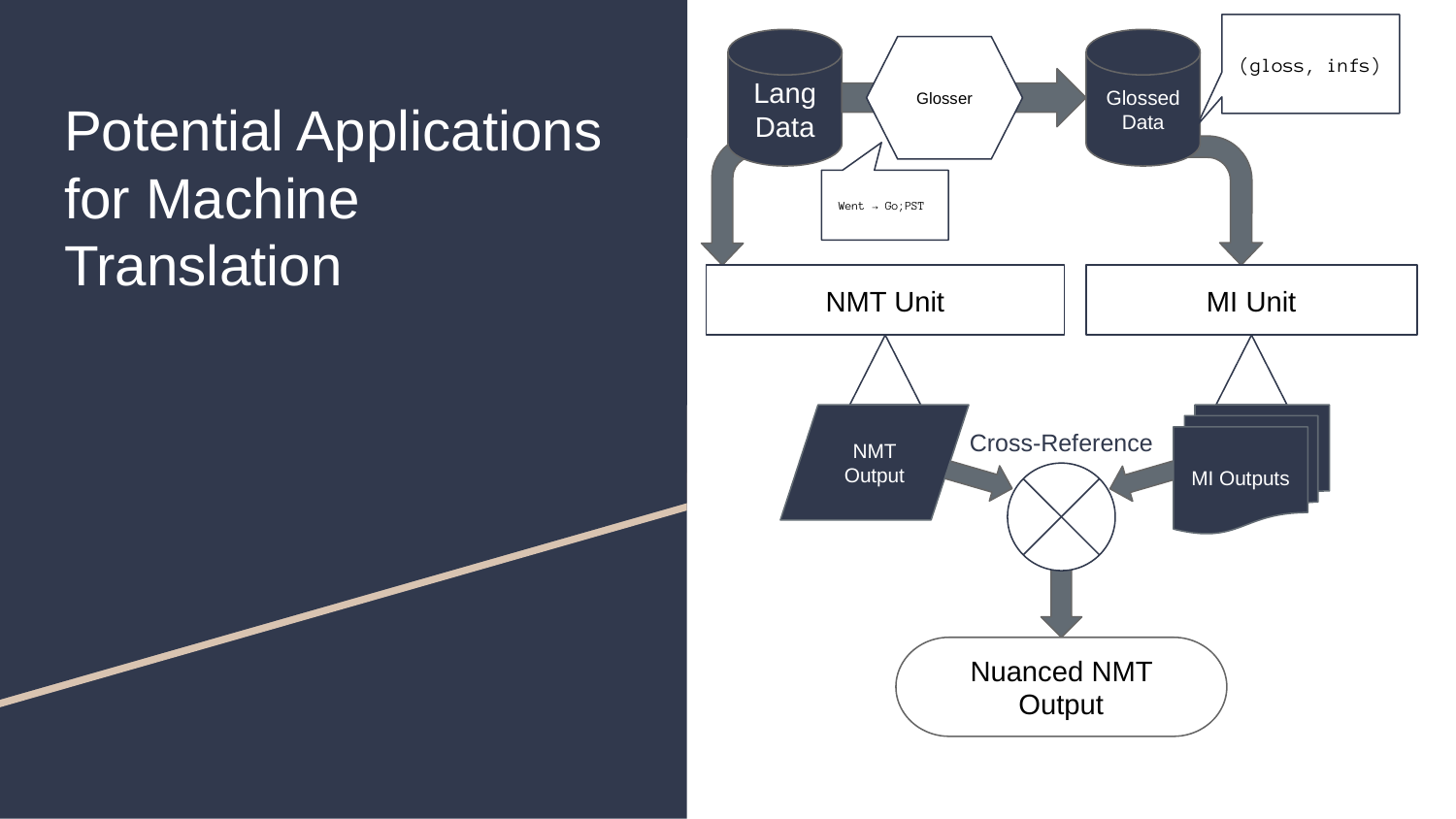

(gloss, infs)
Lang
Data
Glossed
Data
Glosser

# Potential Applications for Machine Translation

Went → Go;PST
NMT Unit
MI Unit

NMT Output
MI Outputs
Cross-Reference

Nuanced NMT Output